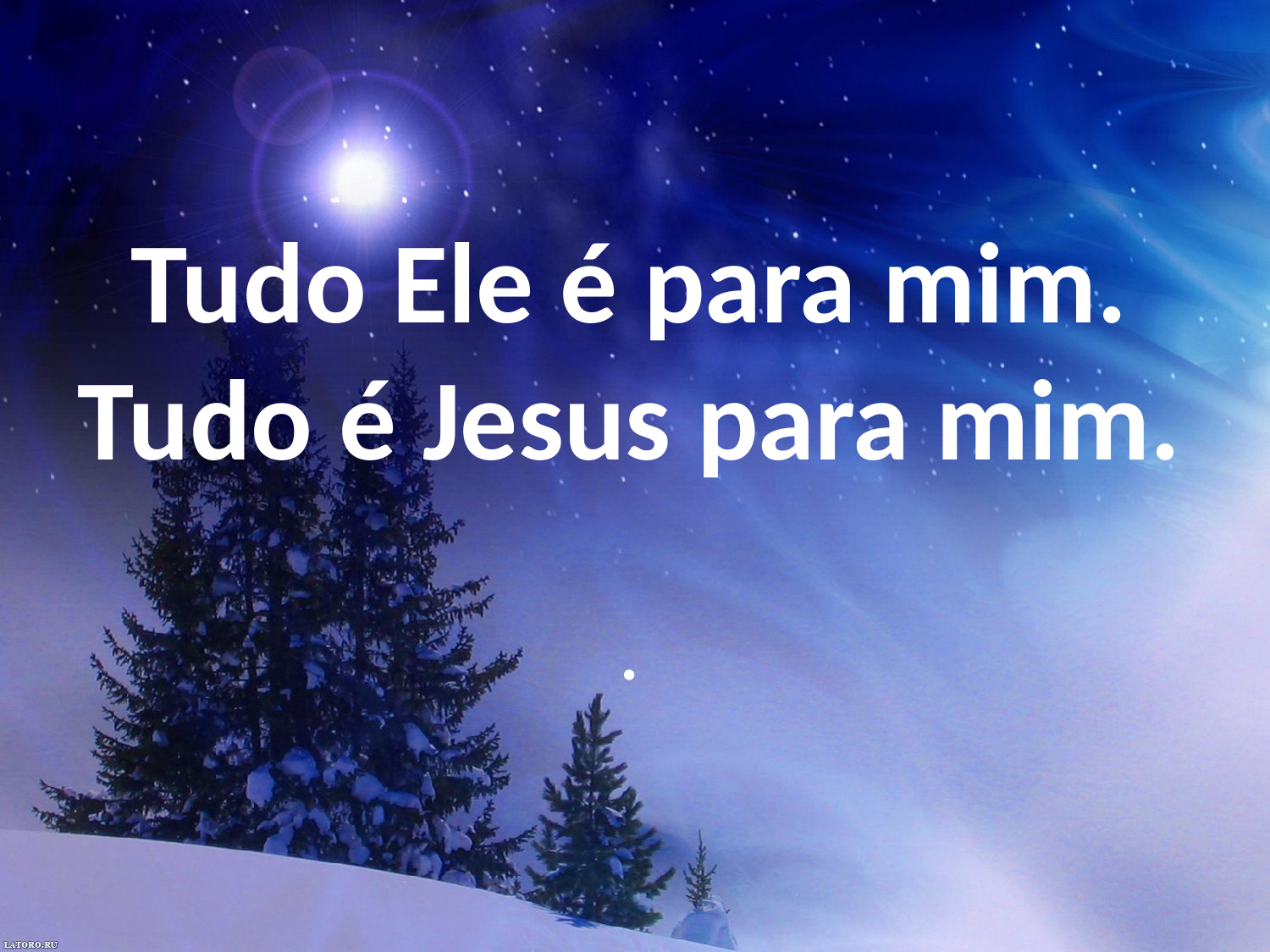

Tudo Ele é para mim.
Tudo é Jesus para mim.

.